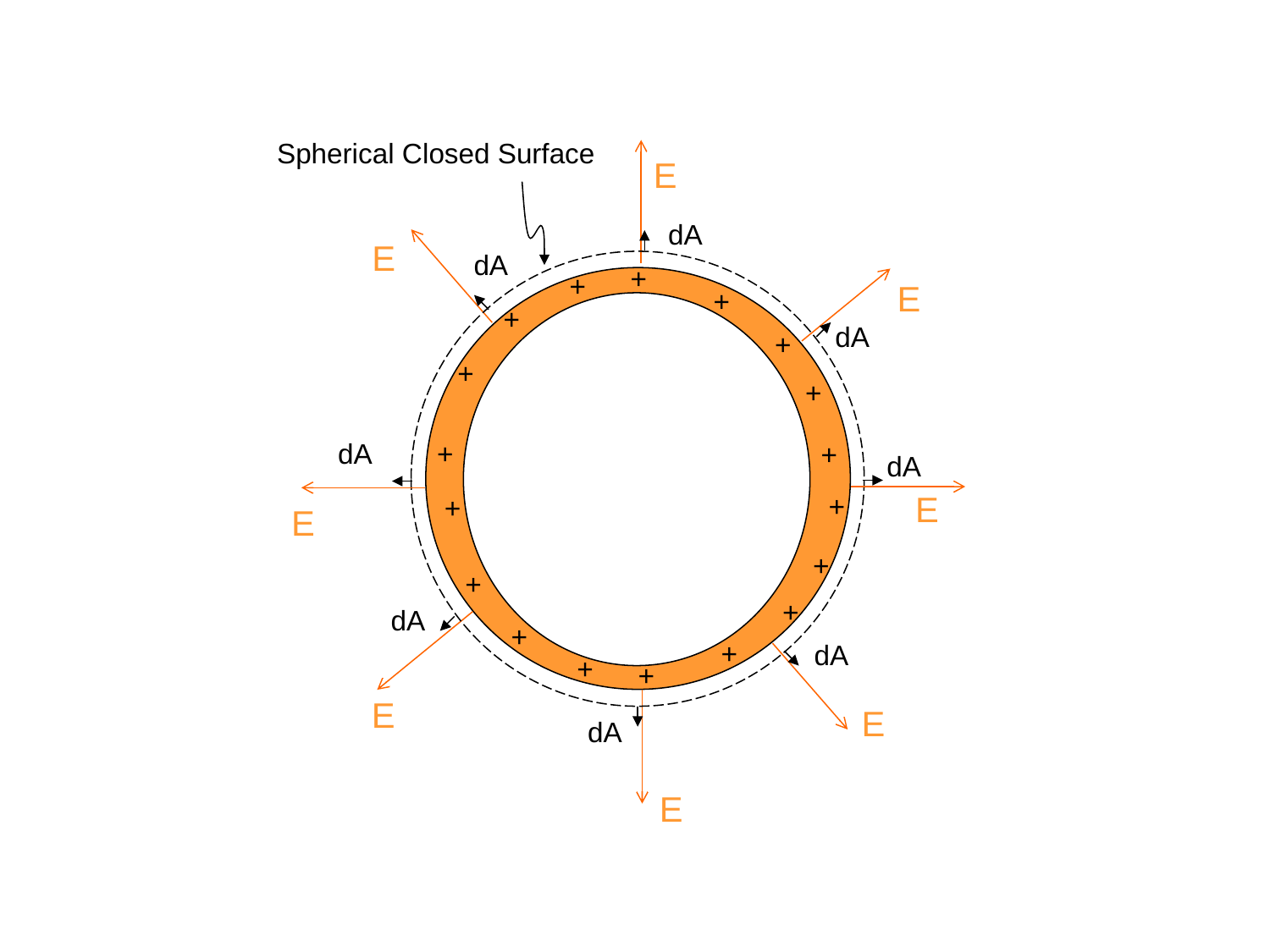

Spherical Closed Surface
E

dA
E
dA

+
+
+
+
+
+
+
+
+

E

dA
dA
dA
E
+
+
+
+
+
+
+
+
+
E
dA
dA
E
E
dA
E